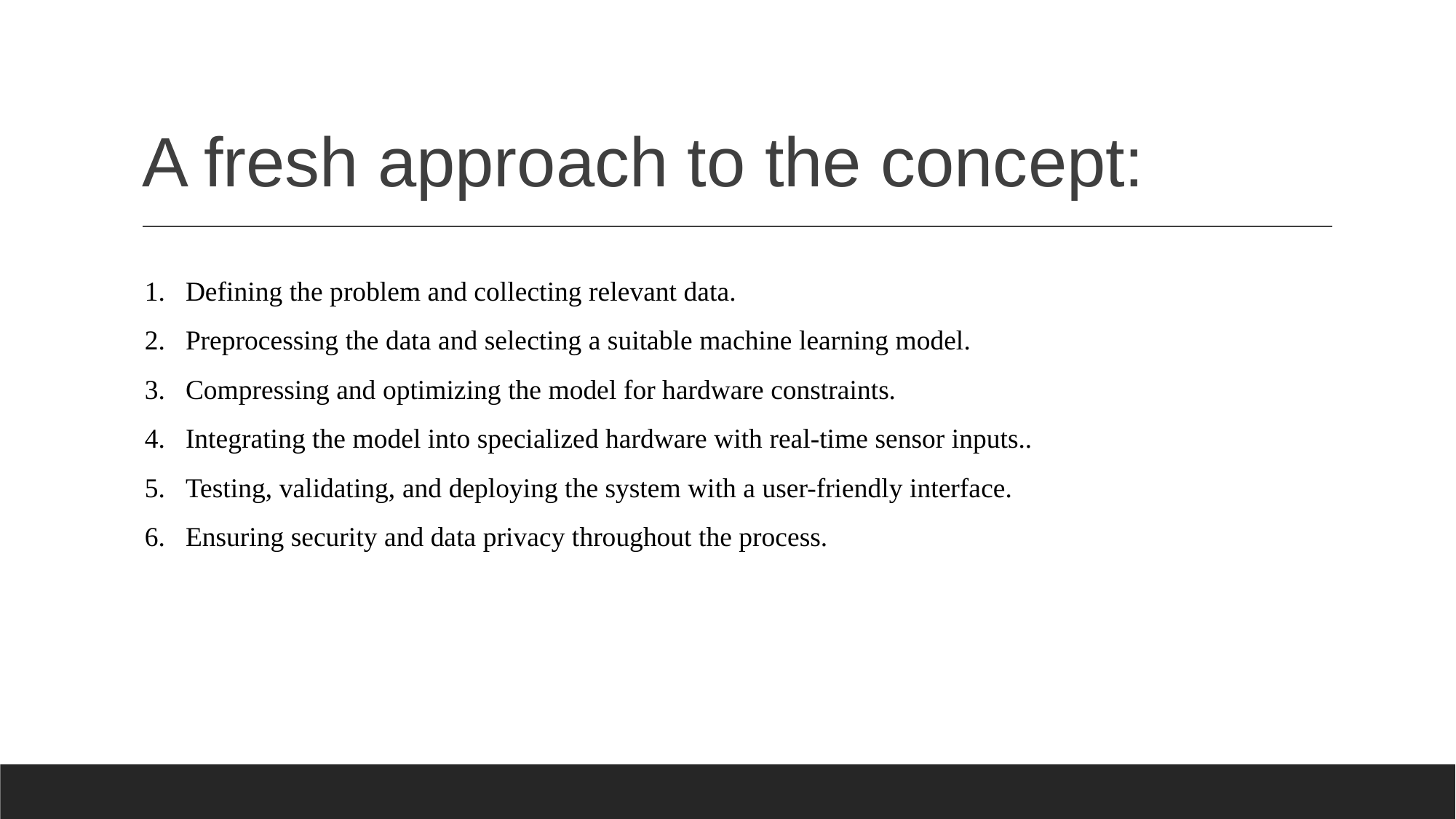

# A fresh approach to the concept:
Defining the problem and collecting relevant data.
Preprocessing the data and selecting a suitable machine learning model.
Compressing and optimizing the model for hardware constraints.
Integrating the model into specialized hardware with real-time sensor inputs..
Testing, validating, and deploying the system with a user-friendly interface.
Ensuring security and data privacy throughout the process.